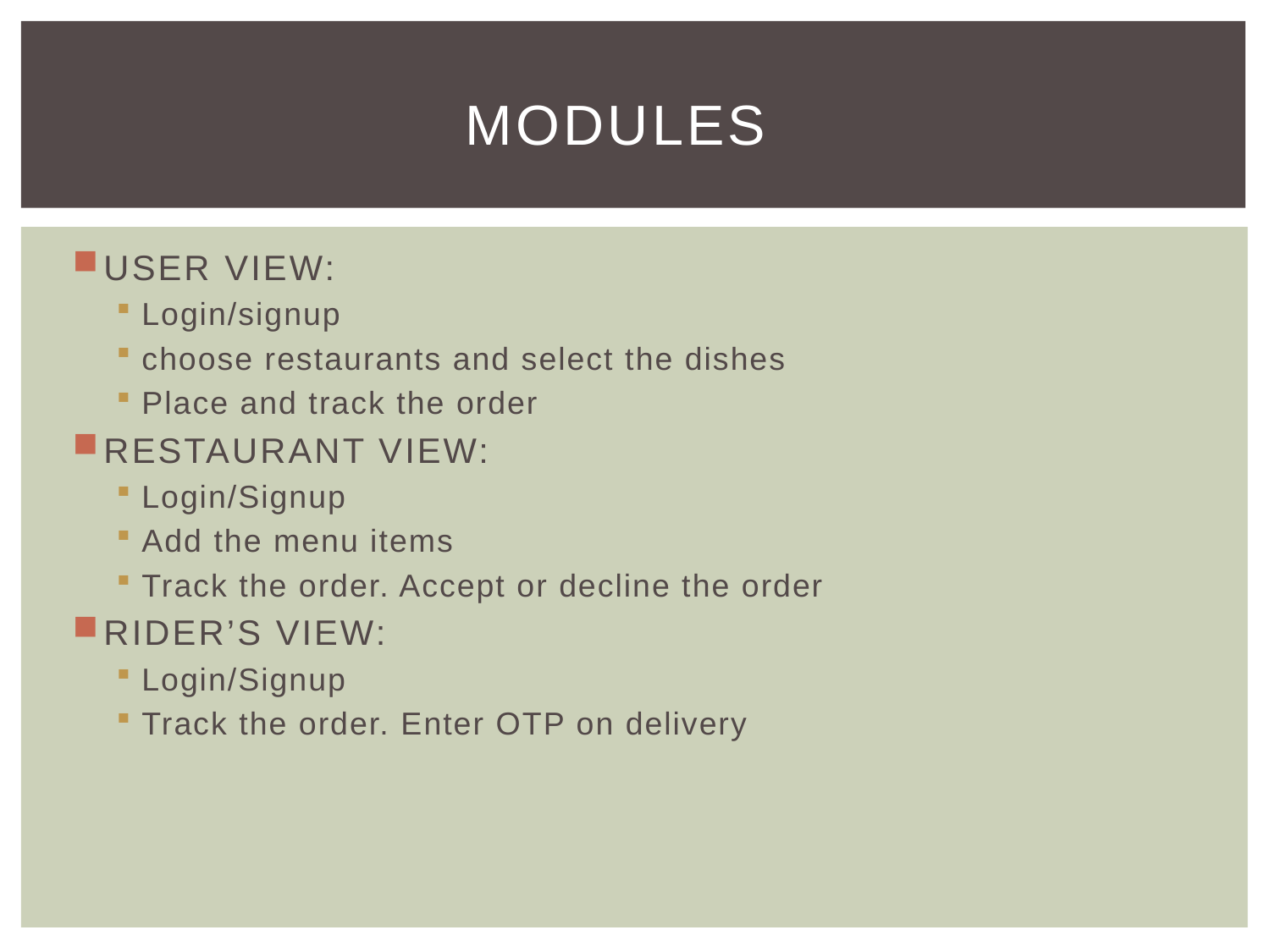

# Modules
USER VIEW:
Login/signup
choose restaurants and select the dishes
Place and track the order
RESTAURANT VIEW:
Login/Signup
Add the menu items
Track the order. Accept or decline the order
RIDER’S VIEW:
Login/Signup
Track the order. Enter OTP on delivery